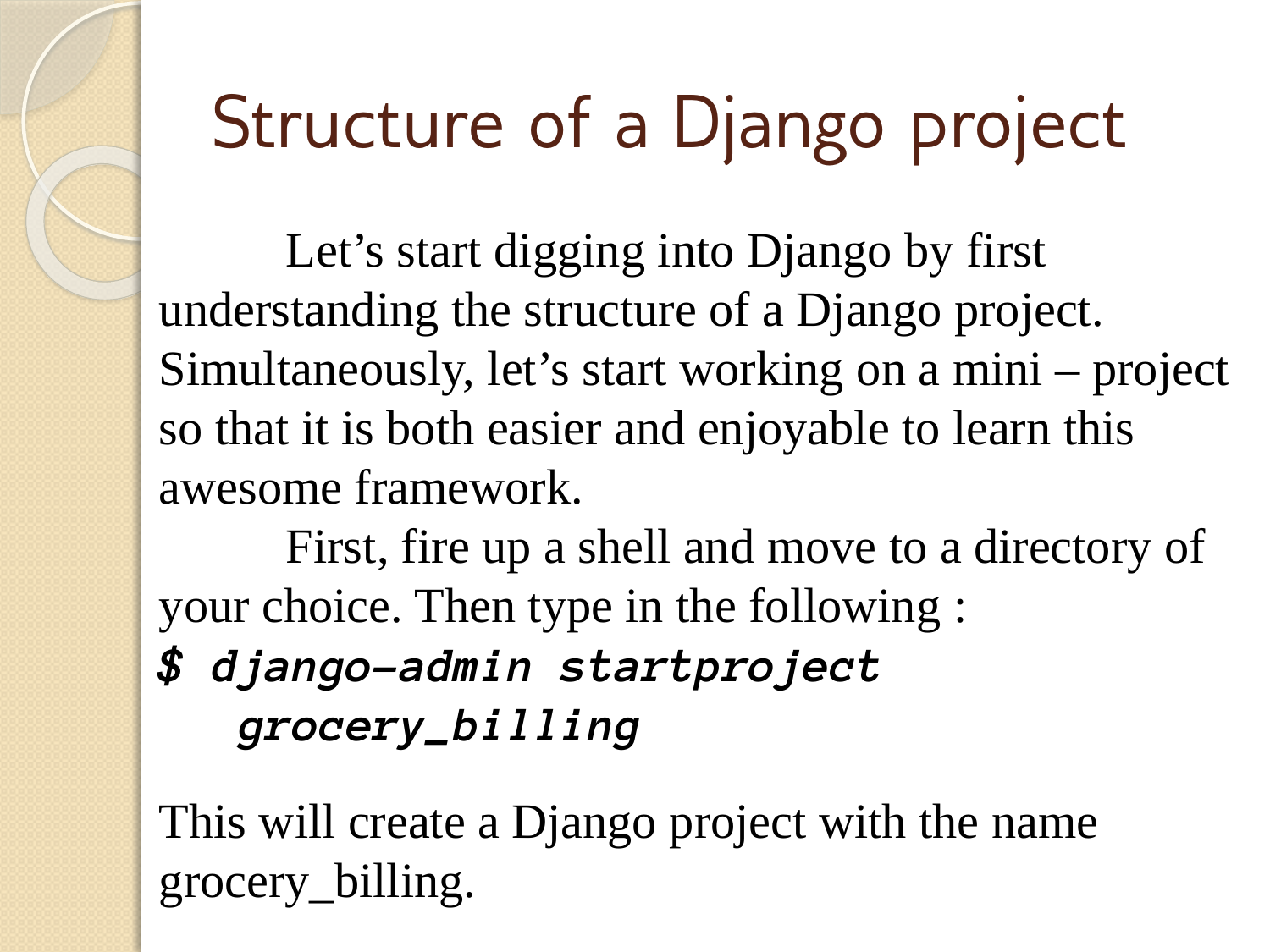

Structure of a Django project
	Let’s start digging into Django by first
understanding the structure of a Django project.
Simultaneously, let’s start working on a mini – project
so that it is both easier and enjoyable to learn this
awesome framework.
 	First, fire up a shell and move to a directory of
your choice. Then type in the following :
$ django-admin startproject
   grocery_billing

This will create a Django project with the name
grocery_billing.